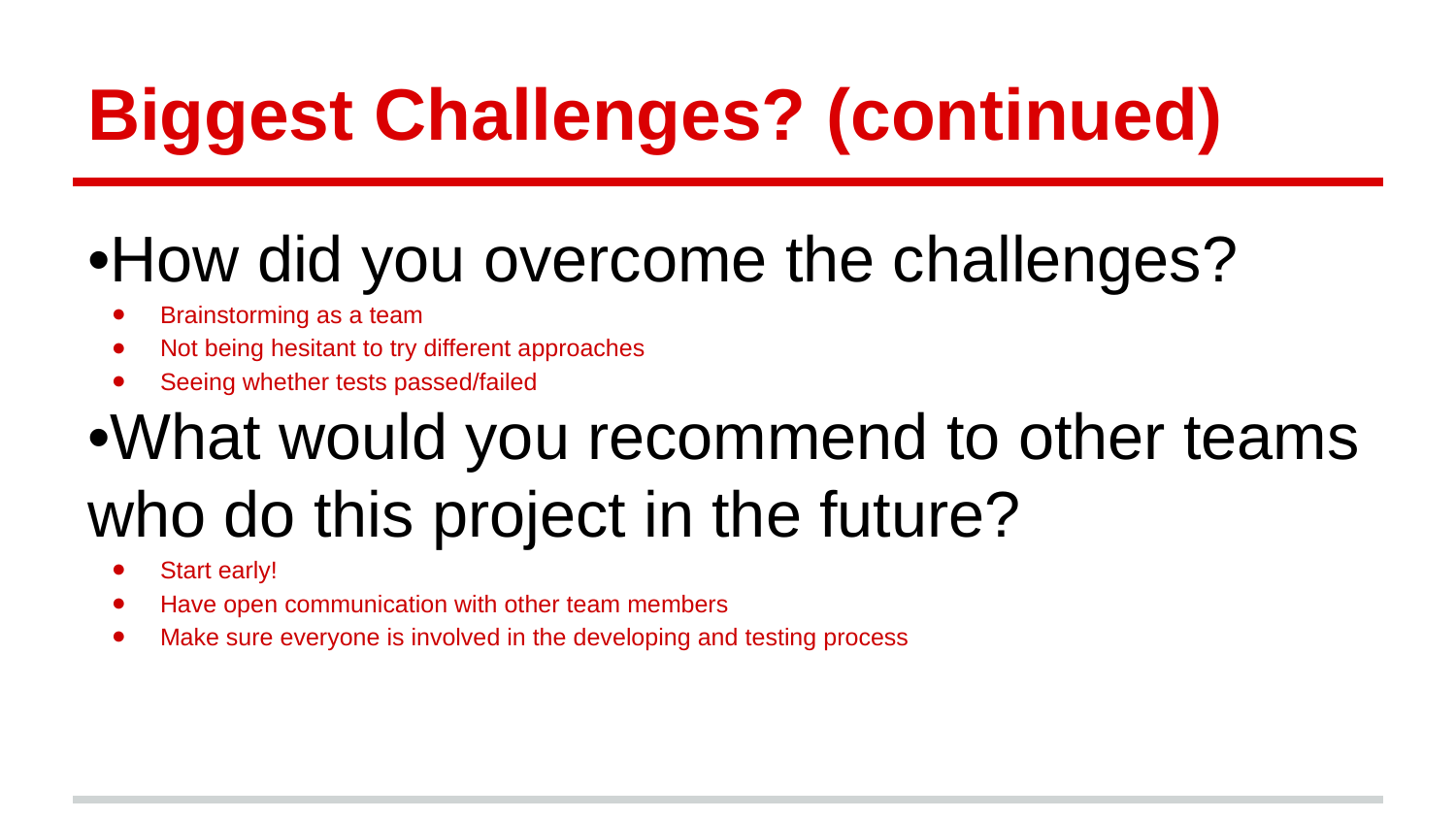

# Biggest Challenges? (continued)
•How did you overcome the challenges?
Brainstorming as a team
Not being hesitant to try different approaches
Seeing whether tests passed/failed
•What would you recommend to other teams who do this project in the future?
Start early!
Have open communication with other team members
Make sure everyone is involved in the developing and testing process